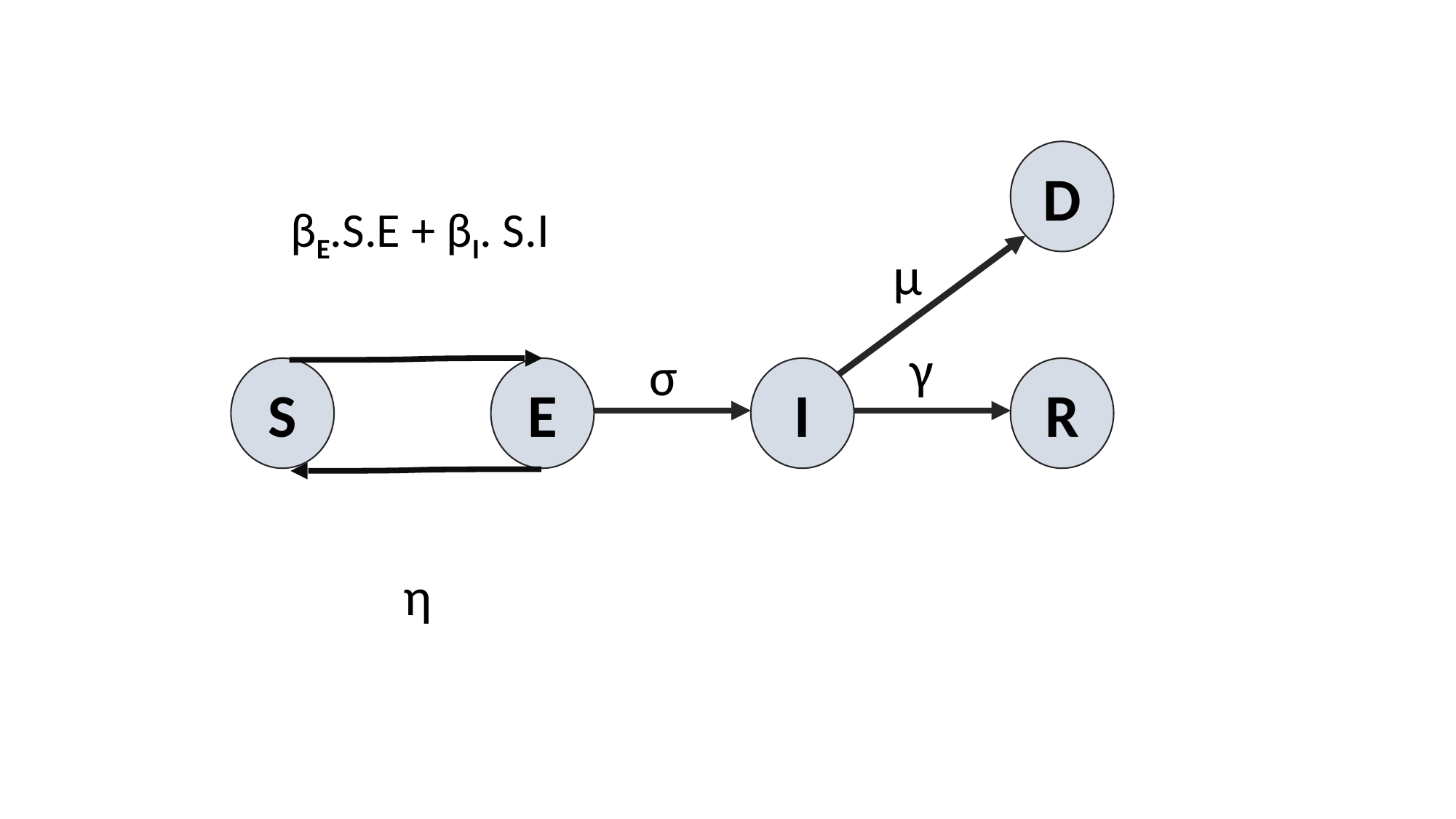

D
R
I
S
E

μ
γ
σ
η
βE.S.E + βI. S.I